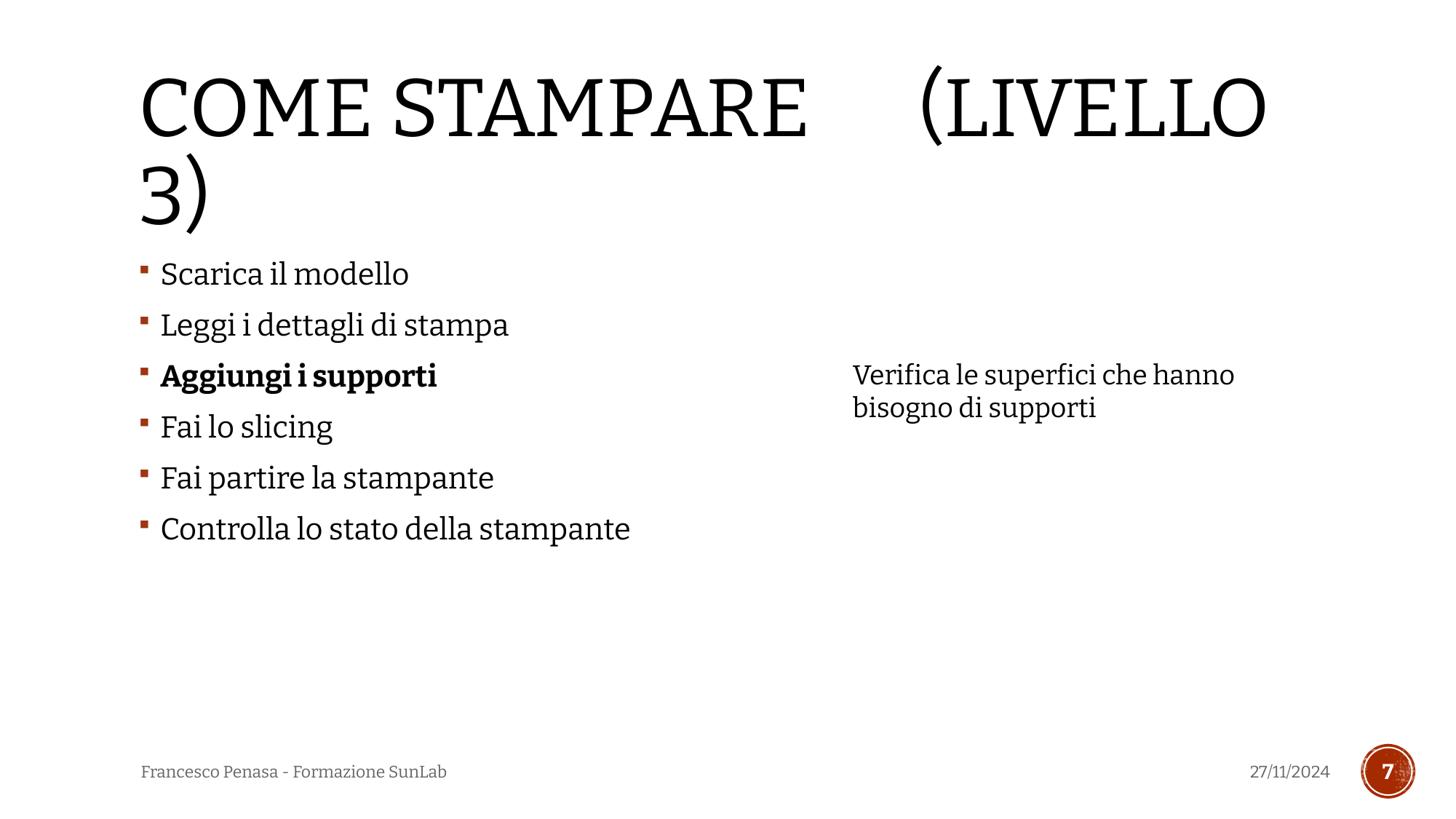

# Come stampare	 (livello 3)
Scarica il modello
Leggi i dettagli di stampa
Aggiungi i supporti
Fai lo slicing
Fai partire la stampante
Controlla lo stato della stampante
Verifica le superfici che hanno
bisogno di supporti
Francesco Penasa - Formazione SunLab
27/11/2024
7